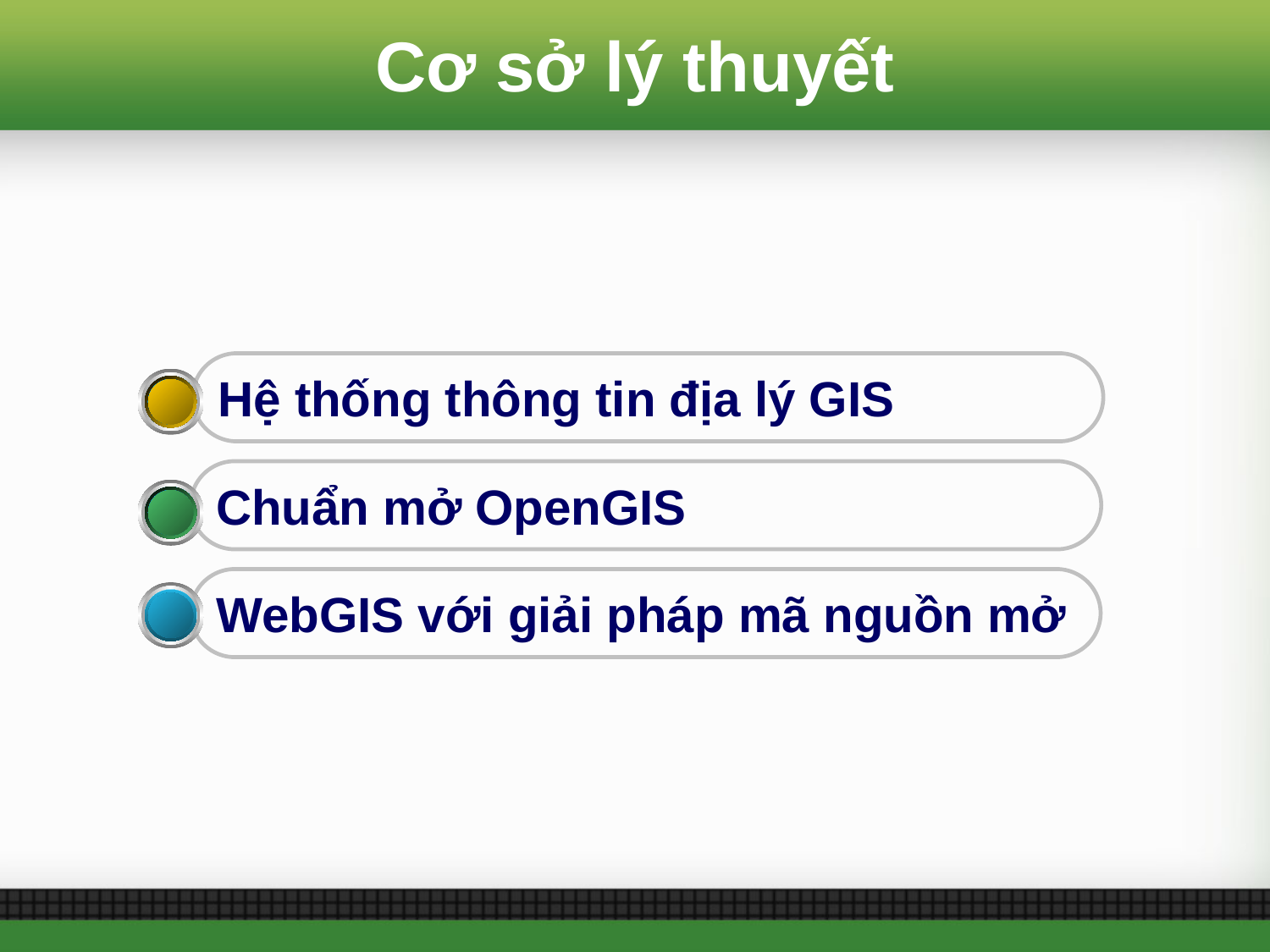

# Cơ sở lý thuyết
Hệ thống thông tin địa lý GIS

Chuẩn mở OpenGIS

WebGIS với giải pháp mã nguồn mở